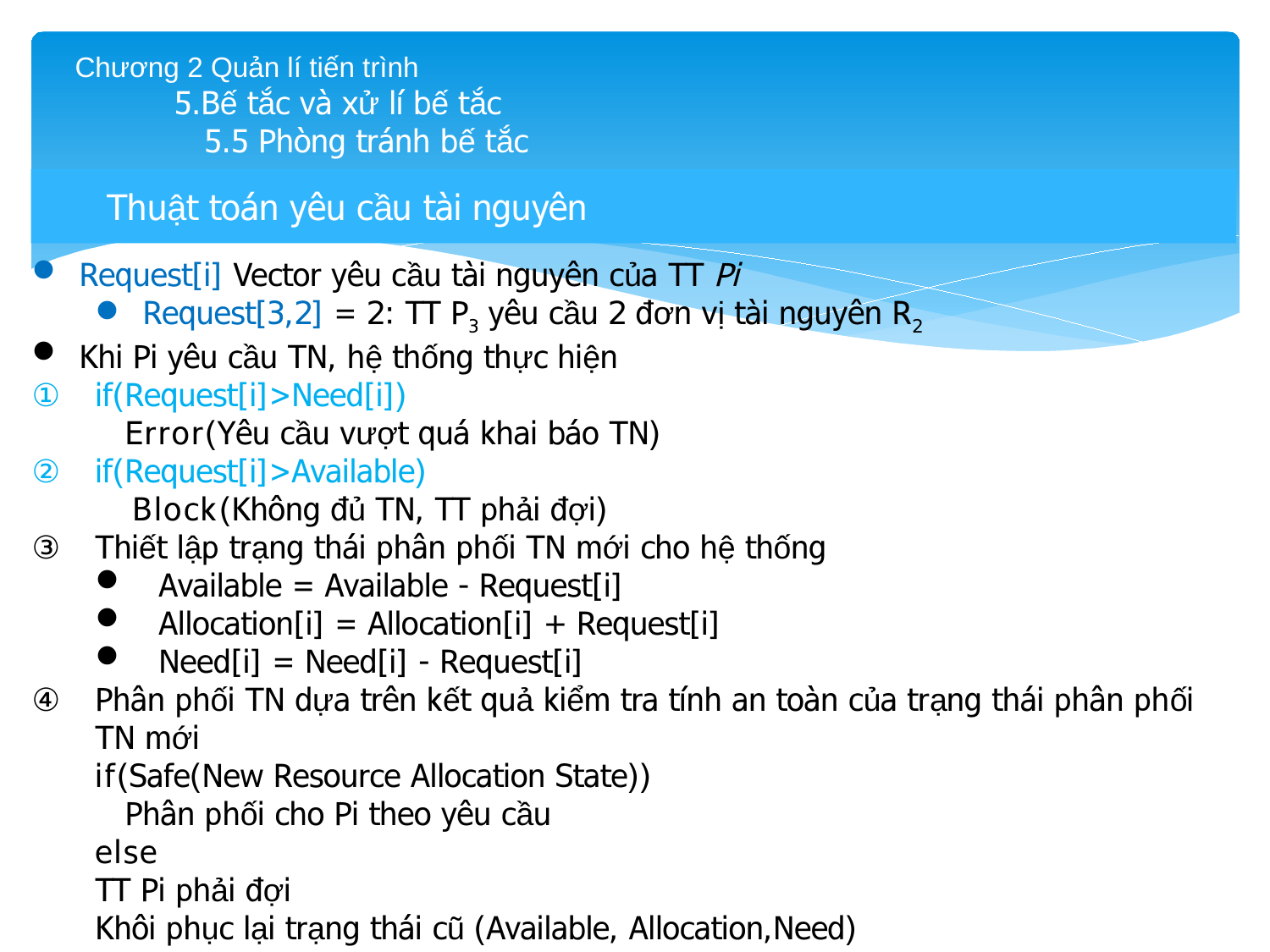

# Chương 2 Quản lí tiến trình 5.Bế tắc và xử lí bế tắc 5.5 Phòng tránh bế tắc
Thuật toán yêu cầu tài nguyên
Request[i] Vector yêu cầu tài nguyên của TT Pi
Request[3,2] = 2: TT P3 yêu cầu 2 đơn vị tài nguyên R2
Khi Pi yêu cầu TN, hệ thống thực hiện
if(Request[i]>Need[i])
   Error(Yêu cầu vượt quá khai báo TN)
if(Request[i]>Available)
    Block(Không đủ TN, TT phải đợi)
Thiết lập trạng thái phân phối TN mới cho hệ thống
Available = Available - Request[i]
Allocation[i] = Allocation[i] + Request[i]
Need[i] = Need[i] - Request[i]
Phân phối TN dựa trên kết quả kiểm tra tính an toàn của trạng thái phân phối TN mới
if(Safe(New Resource Allocation State))
   Phân phối cho Pi theo yêu cầu
else
TT Pi phải đợi
Khôi phục lại trạng thái cũ (Available, Allocation,Need)